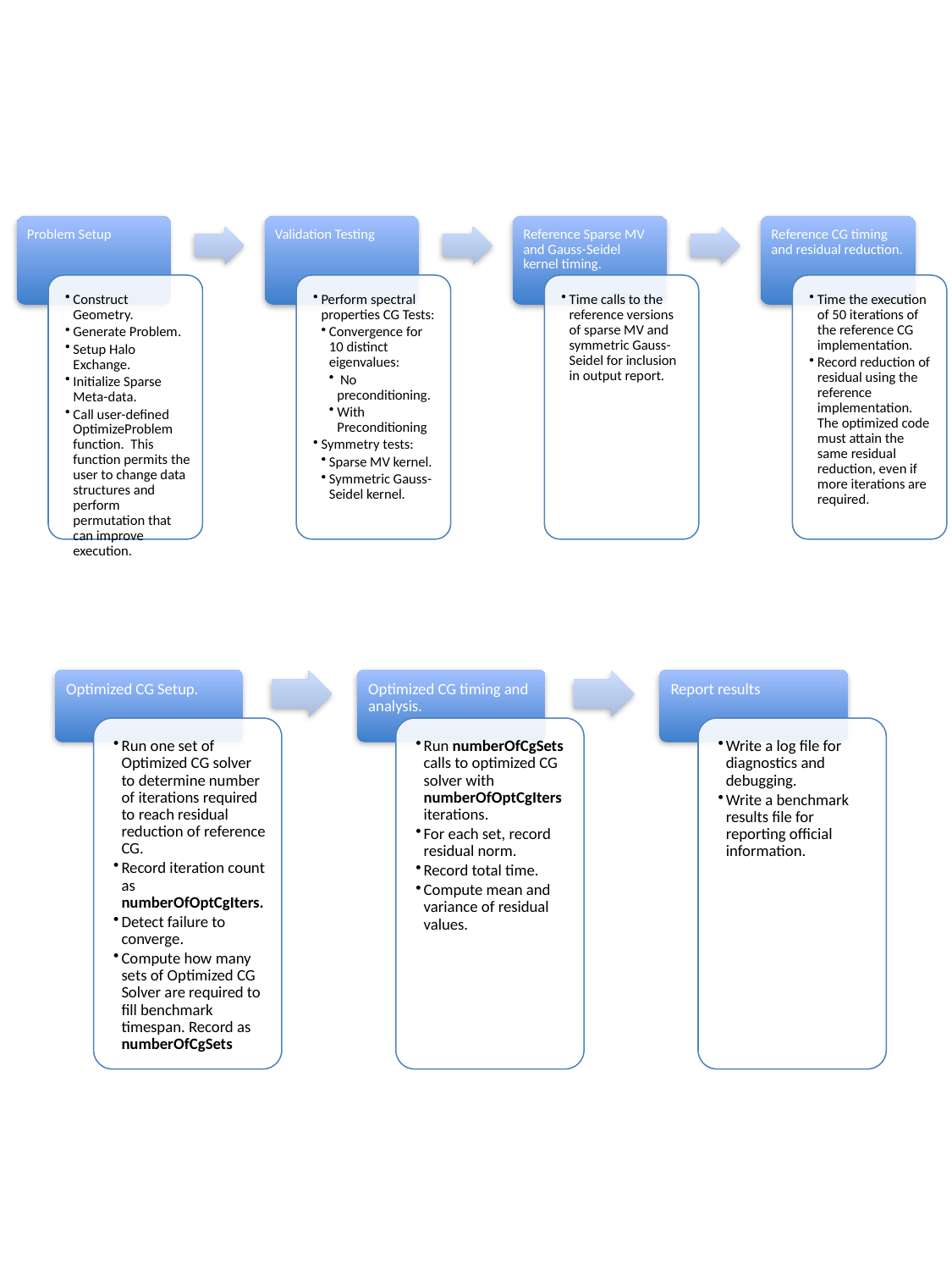

Problem Setup
Construct Geometry.
Generate Problem.
Setup Halo Exchange.
Initialize Sparse Meta-data.
Call user-defined OptimizeProblem function.  This function permits the user to change data structures and perform permutation that can improve execution.

Validation Testing
Perform spectral properties CG Tests:
Convergence for 10 distinct eigenvalues:
 No preconditioning.
With Preconditioning
Symmetry tests:
Sparse MV kernel.
Symmetric Gauss-Seidel kernel.

Reference Sparse MV and Gauss-Seidel kernel timing.
Time calls to the reference versions of sparse MV and symmetric Gauss-Seidel for inclusion in output report.

Reference CG timing and residual reduction.
Time the execution of 50 iterations of the reference CG implementation.
Record reduction of residual using the reference implementation.  The optimized code must attain the same residual reduction, even if more iterations are required.
Optimized CG Setup.
Run one set of Optimized CG solver to determine number of iterations required to reach residual reduction of reference CG.
Record iteration count as numberOfOptCgIters.
Detect failure to converge.
Compute how many sets of Optimized CG Solver are required to fill benchmark timespan. Record as numberOfCgSets

Optimized CG timing and analysis.
Run numberOfCgSets calls to optimized CG solver with numberOfOptCgIters iterations.
For each set, record residual norm.
Record total time.
Compute mean and variance of residual values.

Report results
Write a log file for diagnostics and debugging.
Write a benchmark results file for reporting official information.